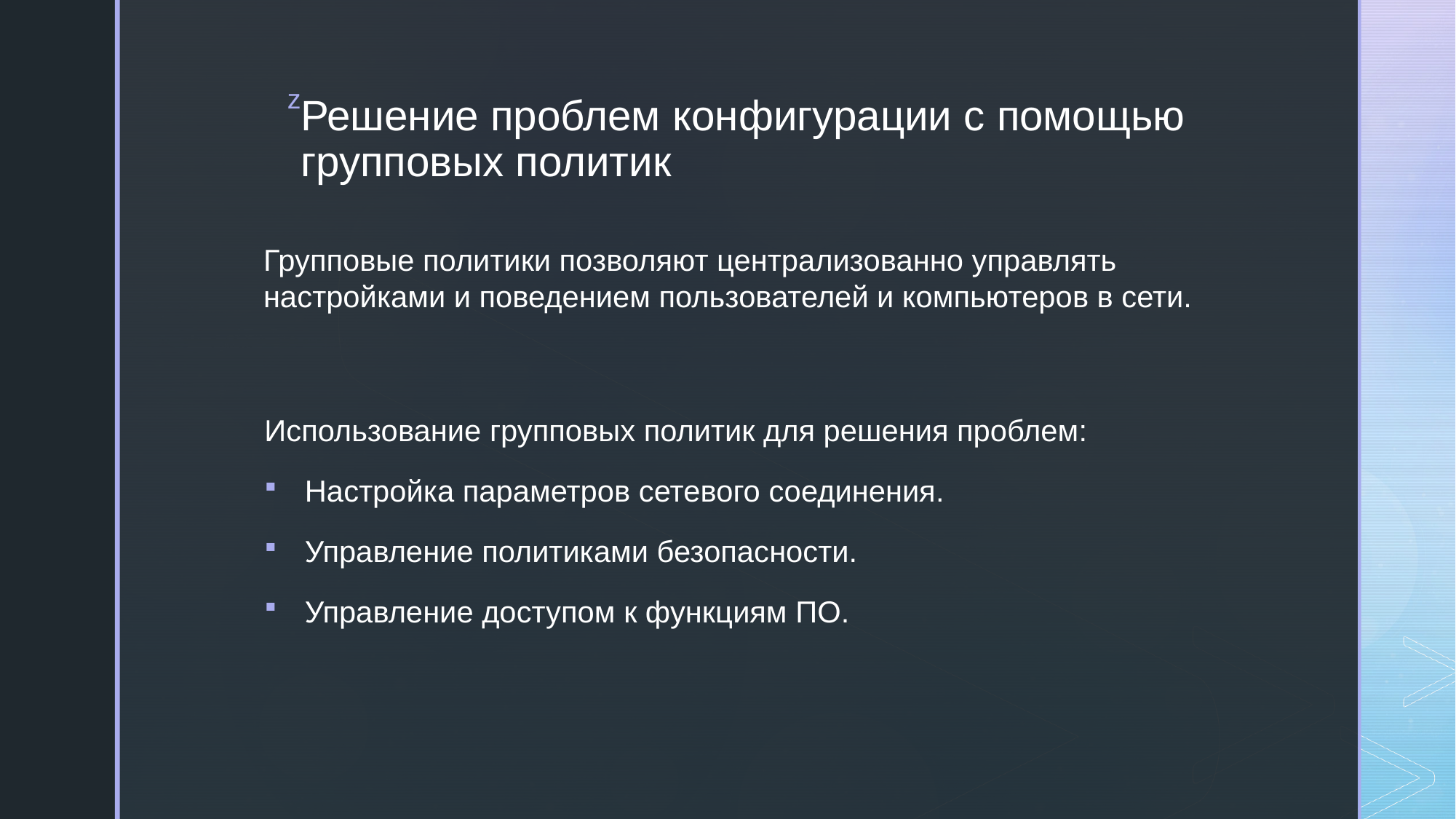

# Решение проблем конфигурации с помощью групповых политик
Групповые политики позволяют централизованно управлять настройками и поведением пользователей и компьютеров в сети.
Использование групповых политик для решения проблем:
Настройка параметров сетевого соединения.
Управление политиками безопасности.
Управление доступом к функциям ПО.